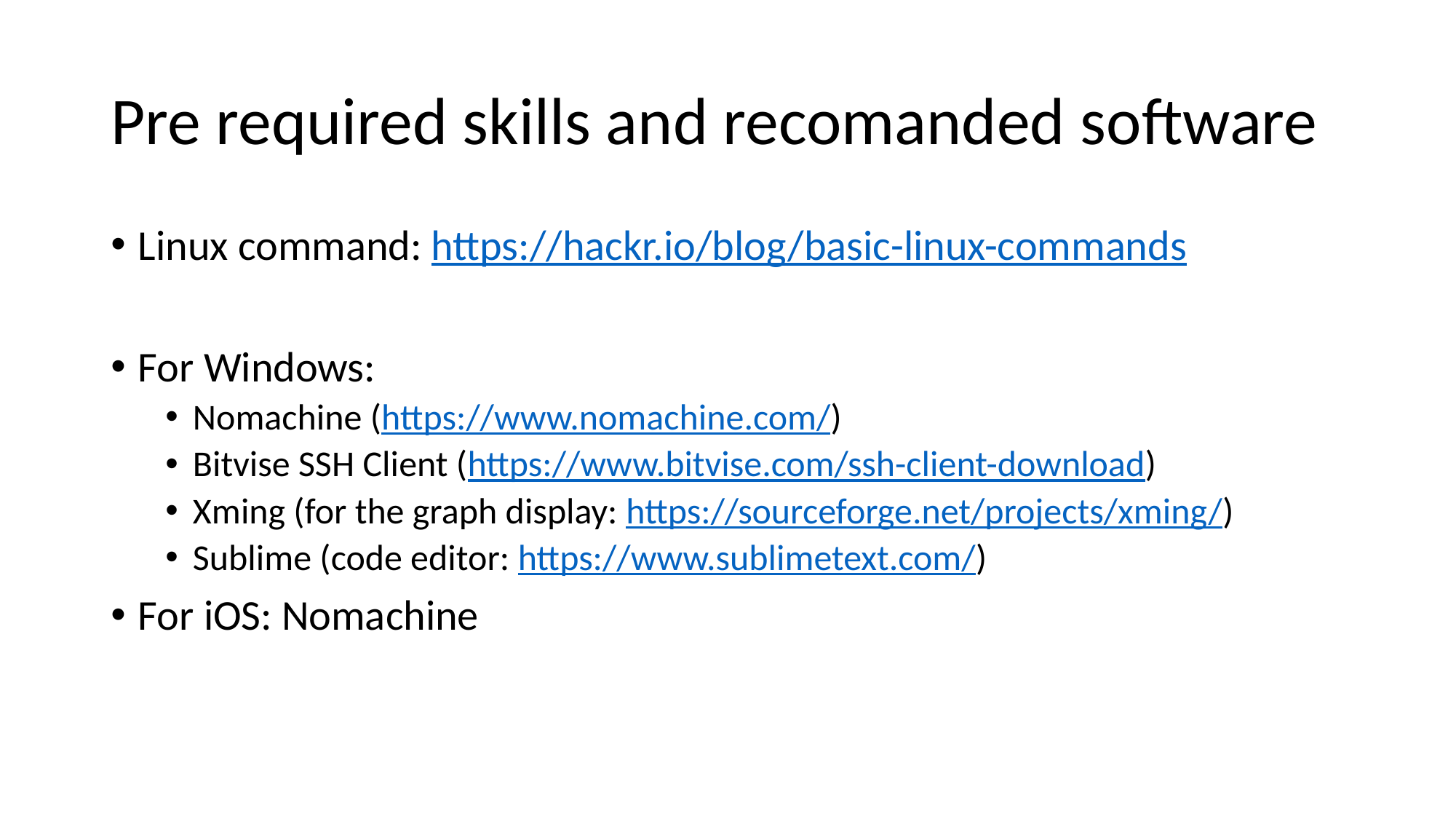

# Pre required skills and recomanded software
Linux command: https://hackr.io/blog/basic-linux-commands

For Windows:
Nomachine (https://www.nomachine.com/)
Bitvise SSH Client (https://www.bitvise.com/ssh-client-download)
Xming (for the graph display: https://sourceforge.net/projects/xming/)
Sublime (code editor: https://www.sublimetext.com/)
For iOS: Nomachine